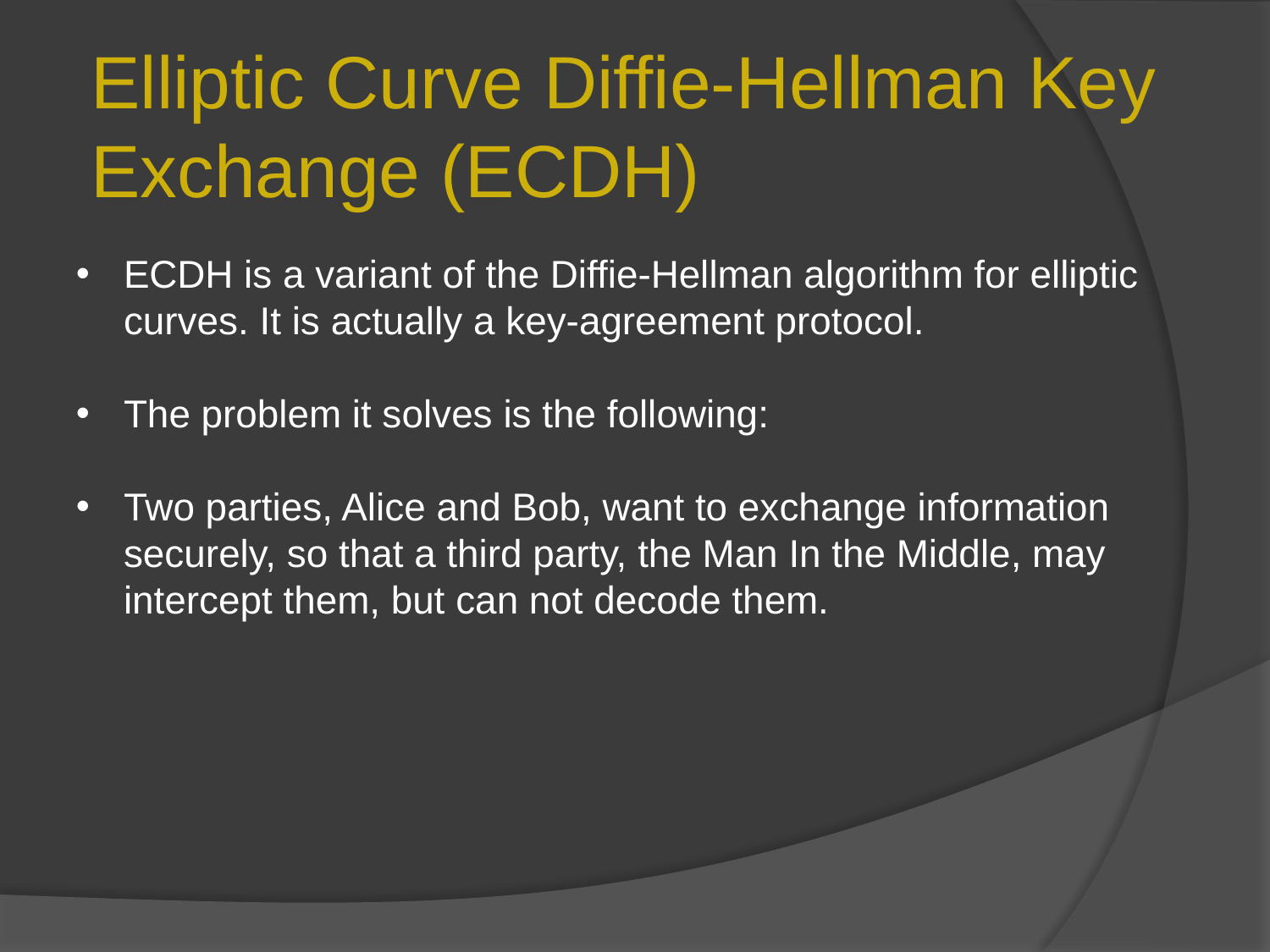

# Elliptic Curve Diffie-Hellman Key Exchange (ECDH)
ECDH is a variant of the Diffie-Hellman algorithm for elliptic curves. It is actually a key-agreement protocol.

The problem it solves is the following:

Two parties, Alice and Bob, want to exchange information securely, so that a third party, the Man In the Middle, may intercept them, but can not decode them.